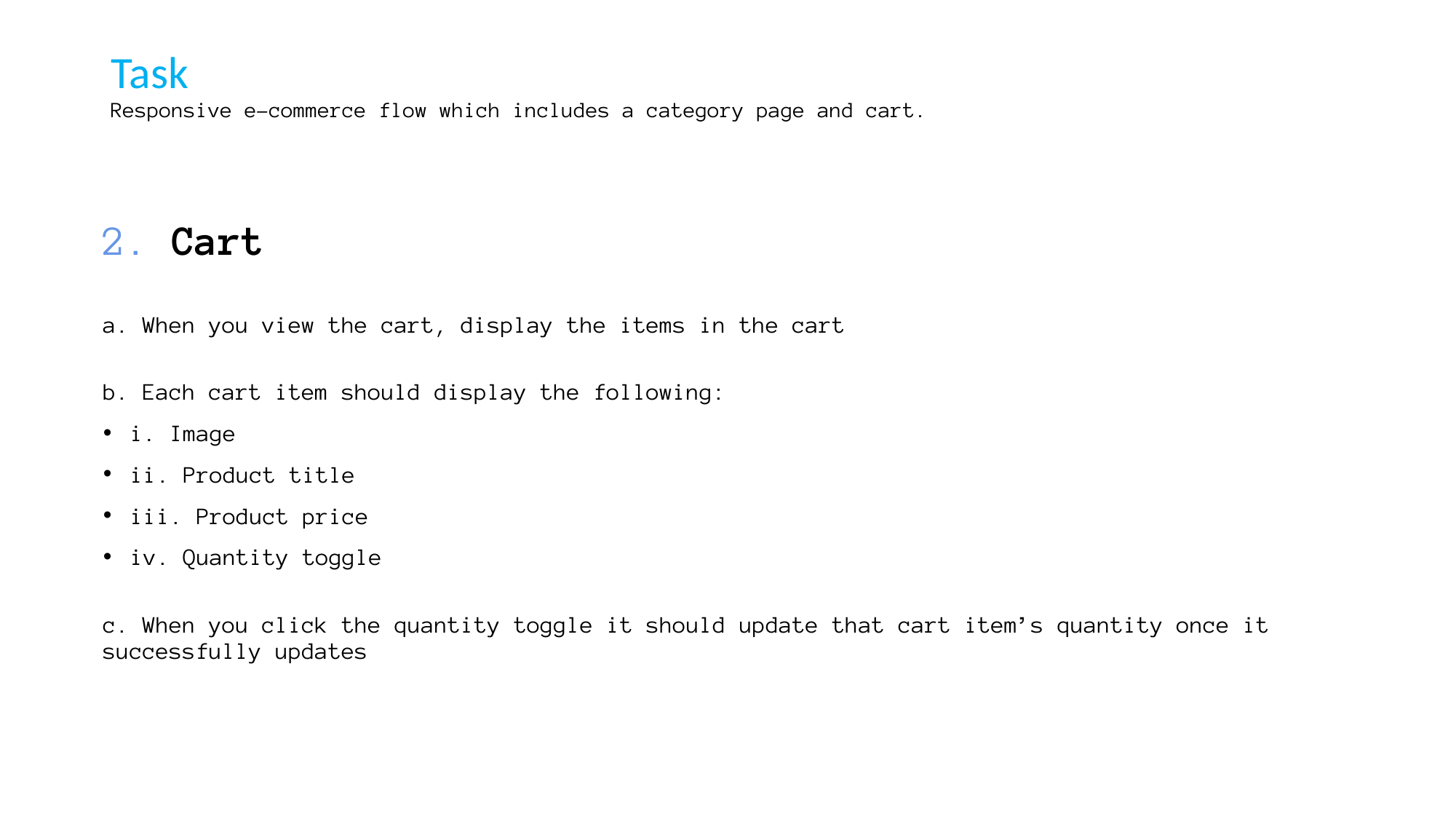

# Task Responsive e-commerce flow which includes a category page and cart.
2. Cart
a. When you view the cart, display the items in the cart
b. Each cart item should display the following:
i. Image
ii. Product title
iii. Product price
iv. Quantity toggle
c. When you click the quantity toggle it should update that cart item’s quantity once it successfully updates